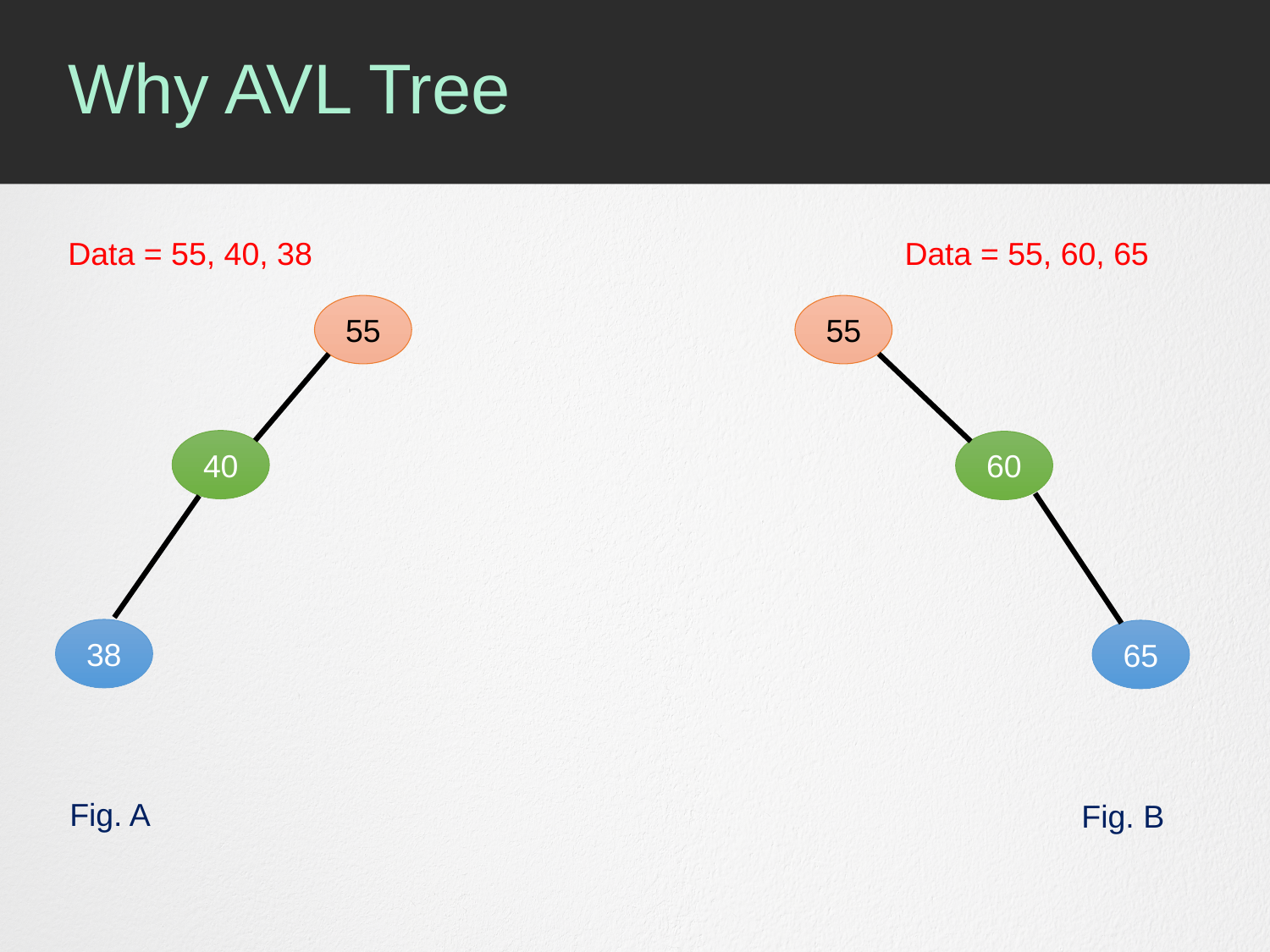

# Why AVL Tree
Data = 55, 40, 38
Data = 55, 60, 65
55
55
40
60
38
65
Fig. A
Fig. B